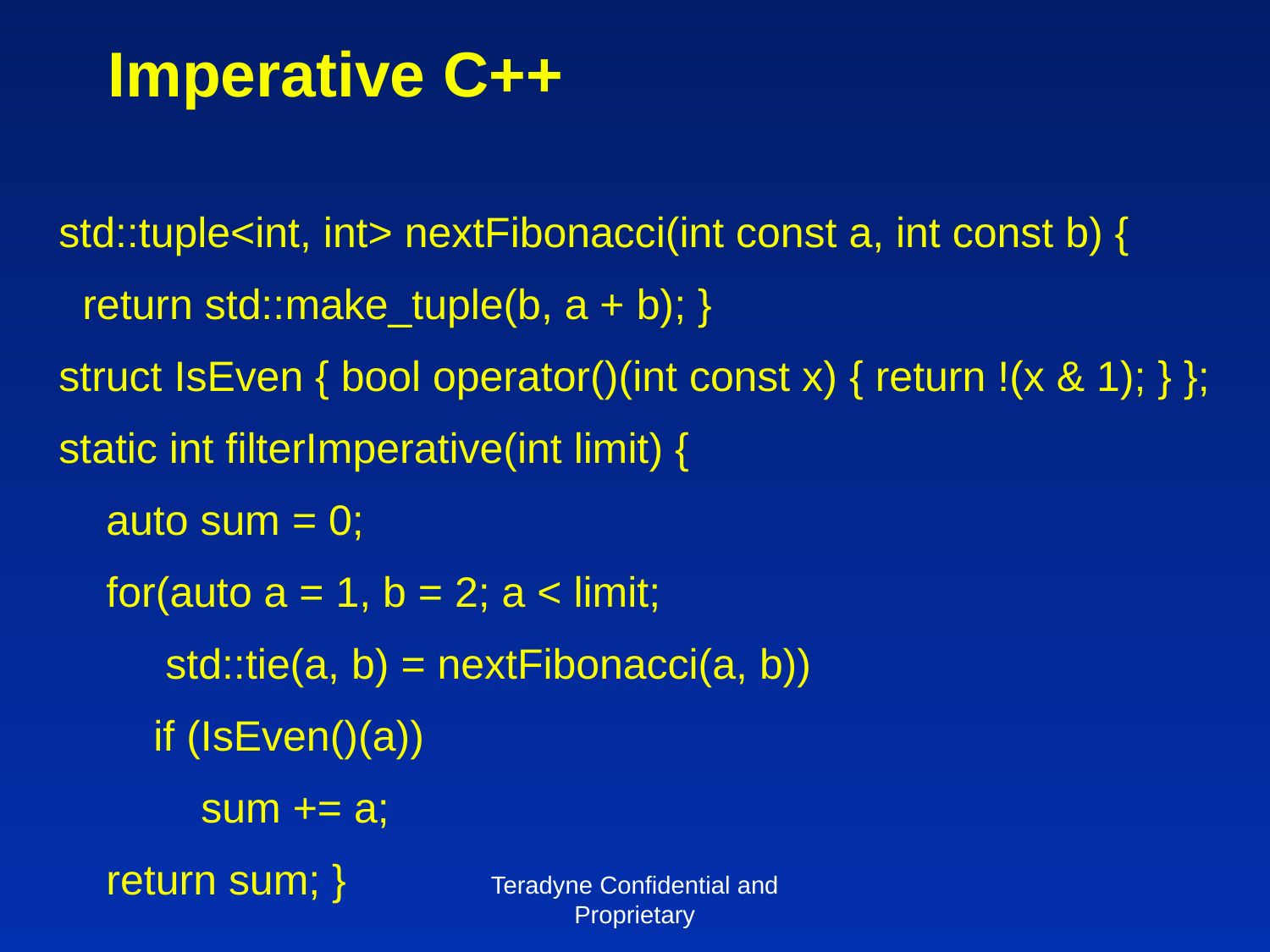

# Imperative C++
std::tuple<int, int> nextFibonacci(int const a, int const b) {
  return std::make_tuple(b, a + b); }
struct IsEven { bool operator()(int const x) { return !(x & 1); } };
static int filterImperative(int limit) {
    auto sum = 0;
    for(auto a = 1, b = 2; a < limit;
         std::tie(a, b) = nextFibonacci(a, b))
        if (IsEven()(a))
            sum += a;
    return sum; }
Teradyne Confidential and Proprietary